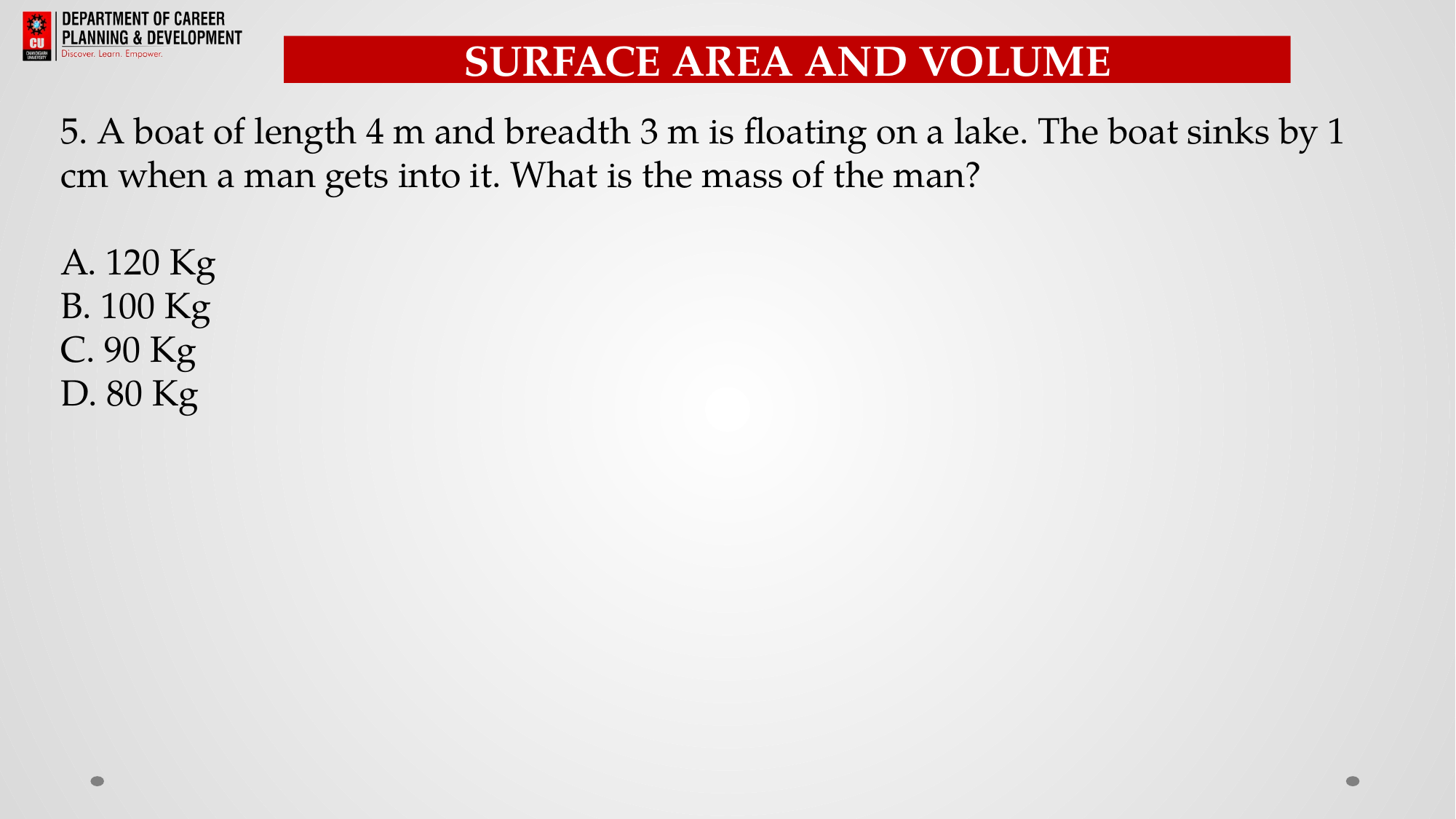

SURFACE AREA AND VOLUME
5. A boat of length 4 m and breadth 3 m is floating on a lake. The boat sinks by 1 cm when a man gets into it. What is the mass of the man?

A. 120 Kg
B. 100 Kg
C. 90 Kg
D. 80 Kg